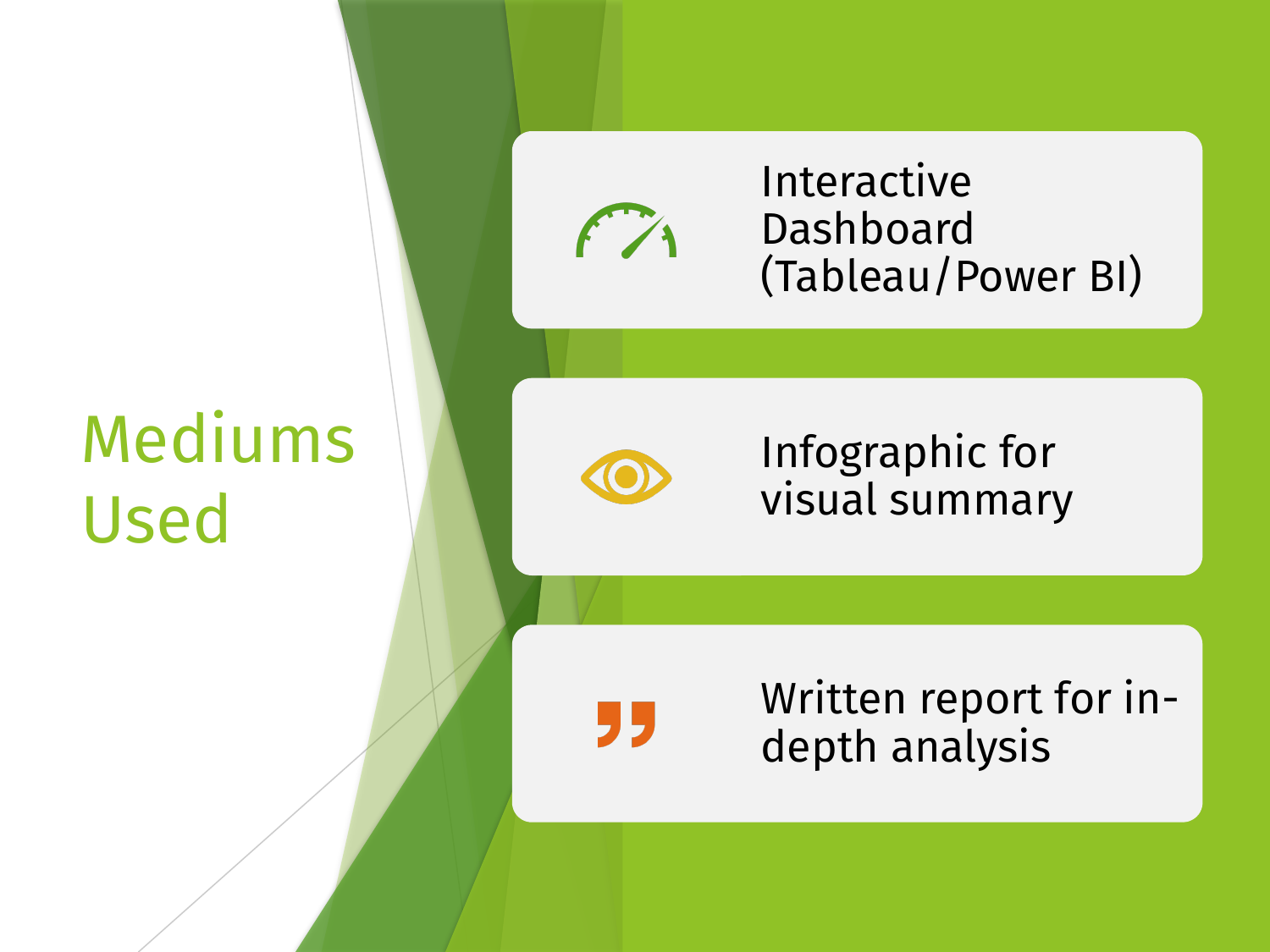

Interactive Dashboard (Tableau/Power BI)
Infographic for visual summary
Written report for in-depth analysis
# Mediums Used